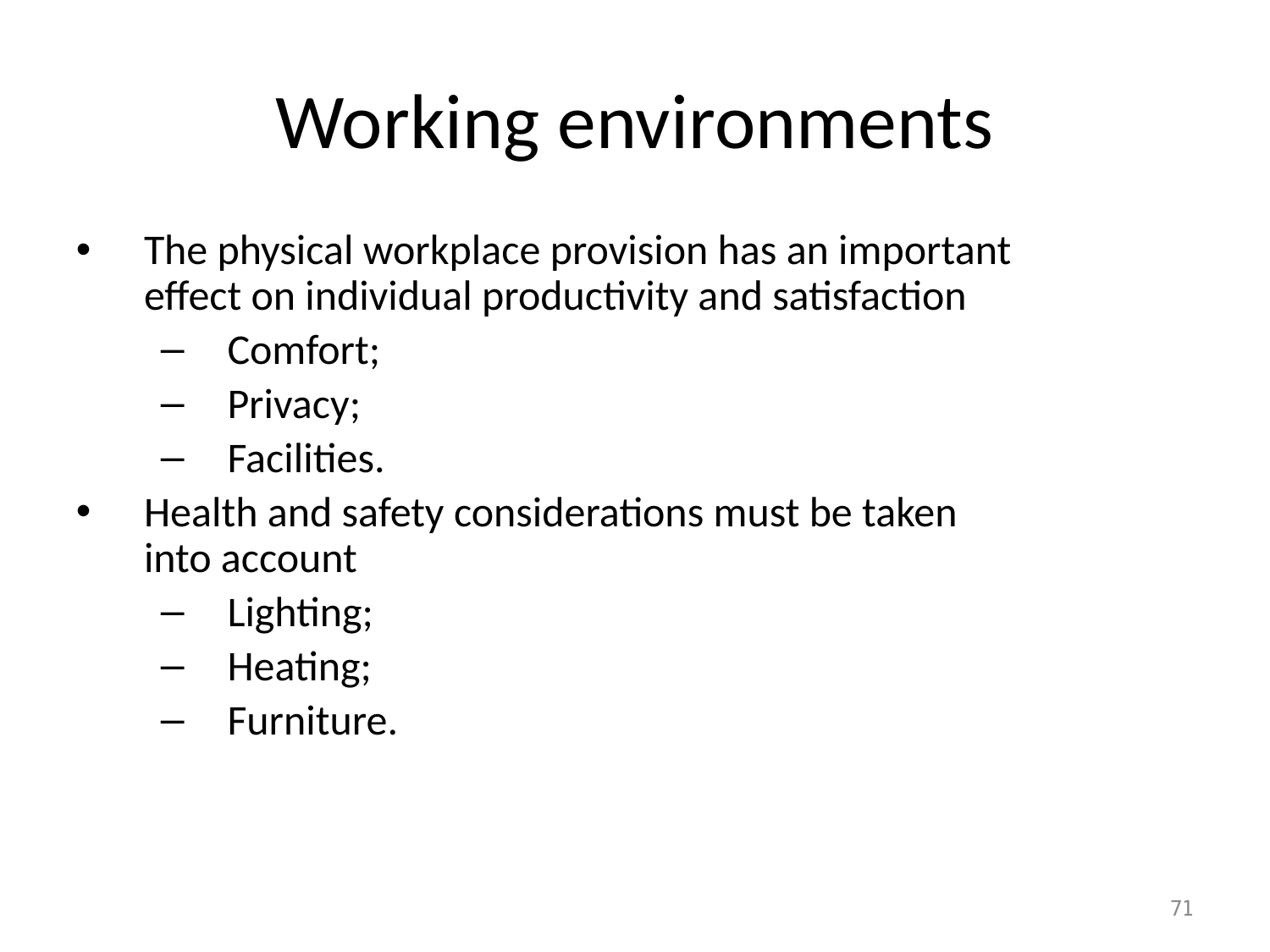

# Working environments
The physical workplace provision has an important
effect on individual productivity and satisfaction
Comfort;
Privacy;
Facilities.
Health and safety considerations must be taken
into account
Lighting;
Heating;
Furniture.
71